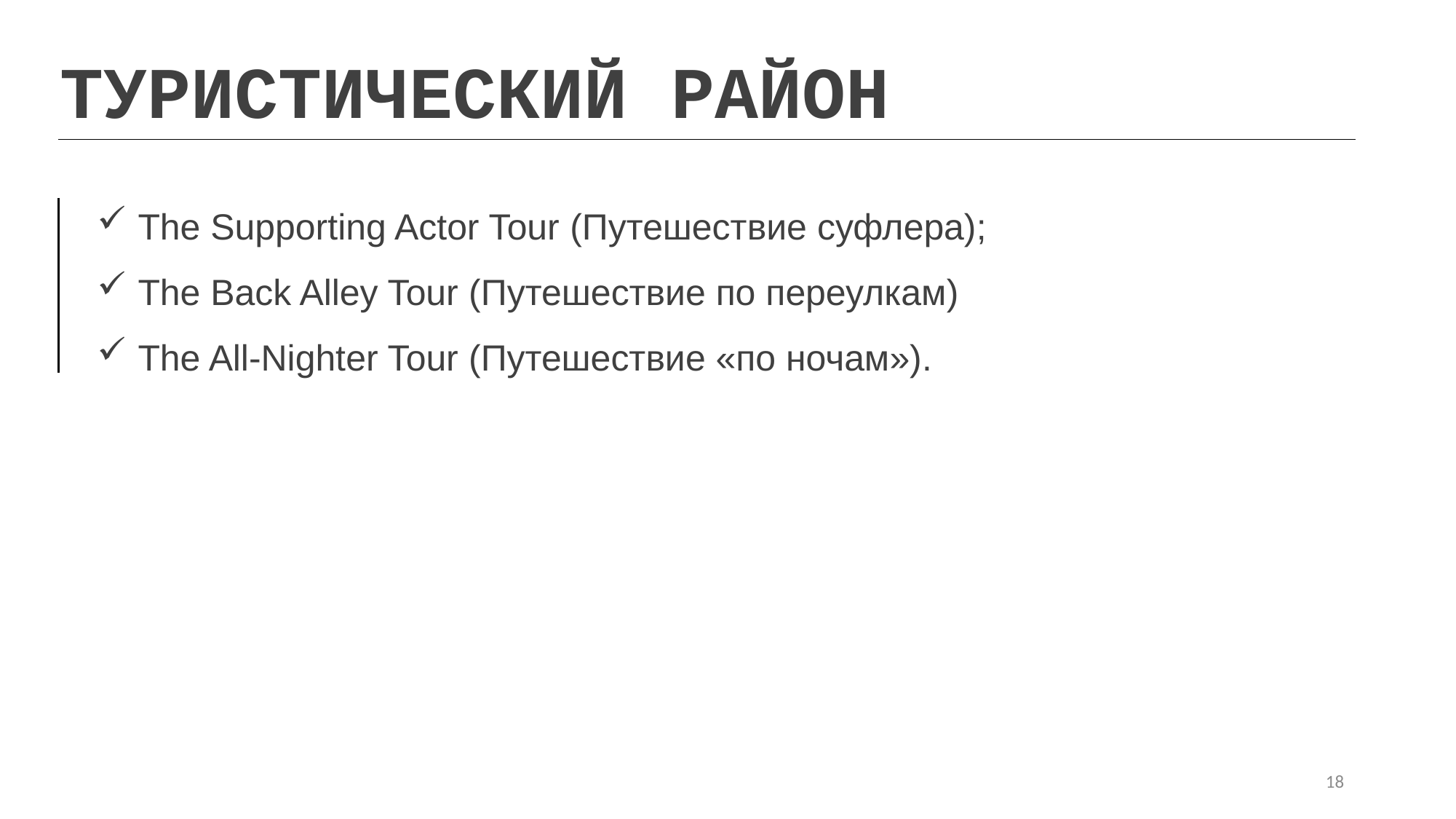

ТУРИСТИЧЕСКИЙ РАЙОН
The Supporting Actor Tour (Путешествие суфлера);
The Back Alley Tour (Путешествие по переулкам)
The All-Nighter Tour (Путешествие «по ночам»).
18